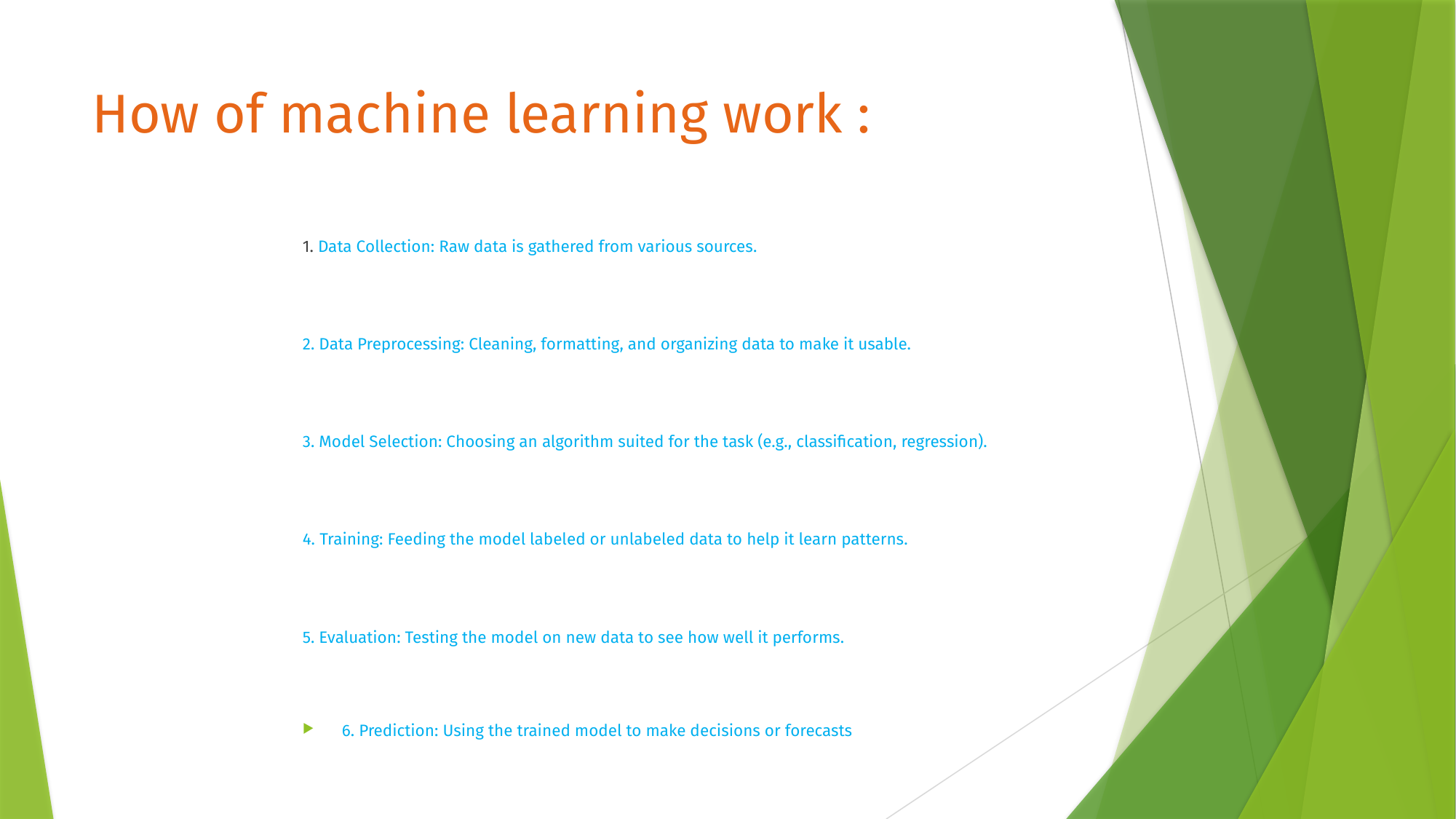

# How of machine learning work :
1. Data Collection: Raw data is gathered from various sources.

2. Data Preprocessing: Cleaning, formatting, and organizing data to make it usable.

3. Model Selection: Choosing an algorithm suited for the task (e.g., classification, regression).

4. Training: Feeding the model labeled or unlabeled data to help it learn patterns.

5. Evaluation: Testing the model on new data to see how well it performs.

6. Prediction: Using the trained model to make decisions or forecasts